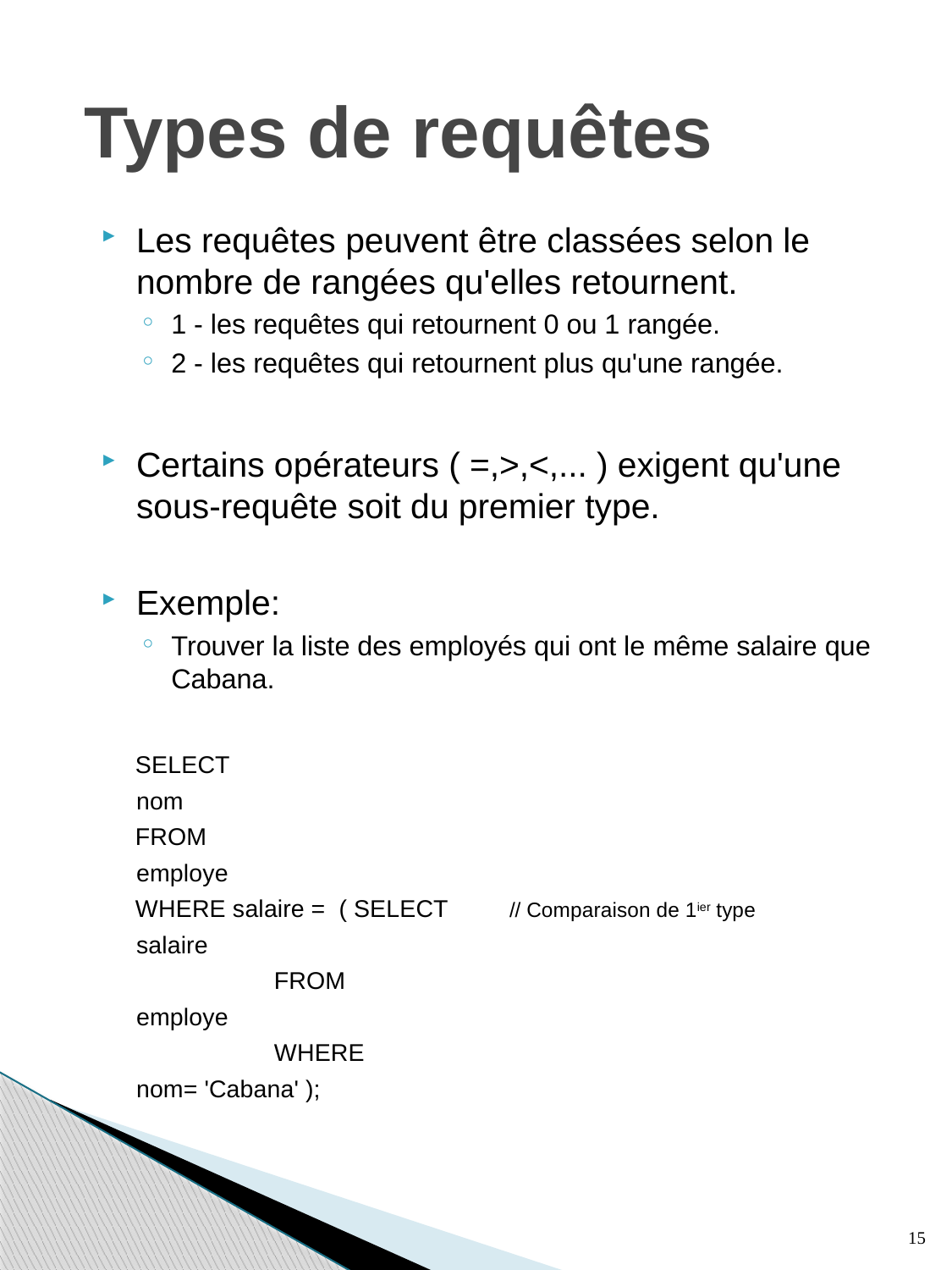

# Types de requêtes
Les requêtes peuvent être classées selon le nombre de rangées qu'elles retournent.
1 - les requêtes qui retournent 0 ou 1 rangée.
2 - les requêtes qui retournent plus qu'une rangée.

Certains opérateurs ( =,>,<,... ) exigent qu'une sous-requête soit du premier type.

Exemple:
Trouver la liste des employés qui ont le même salaire que Cabana.

     SELECT
		nom
     FROM
		employe
     WHERE salaire =  ( SELECT 		// Comparaison de 1ier type
				salaire
                 	  FROM
				employe
                 	  WHERE
				nom= 'Cabana' );
15